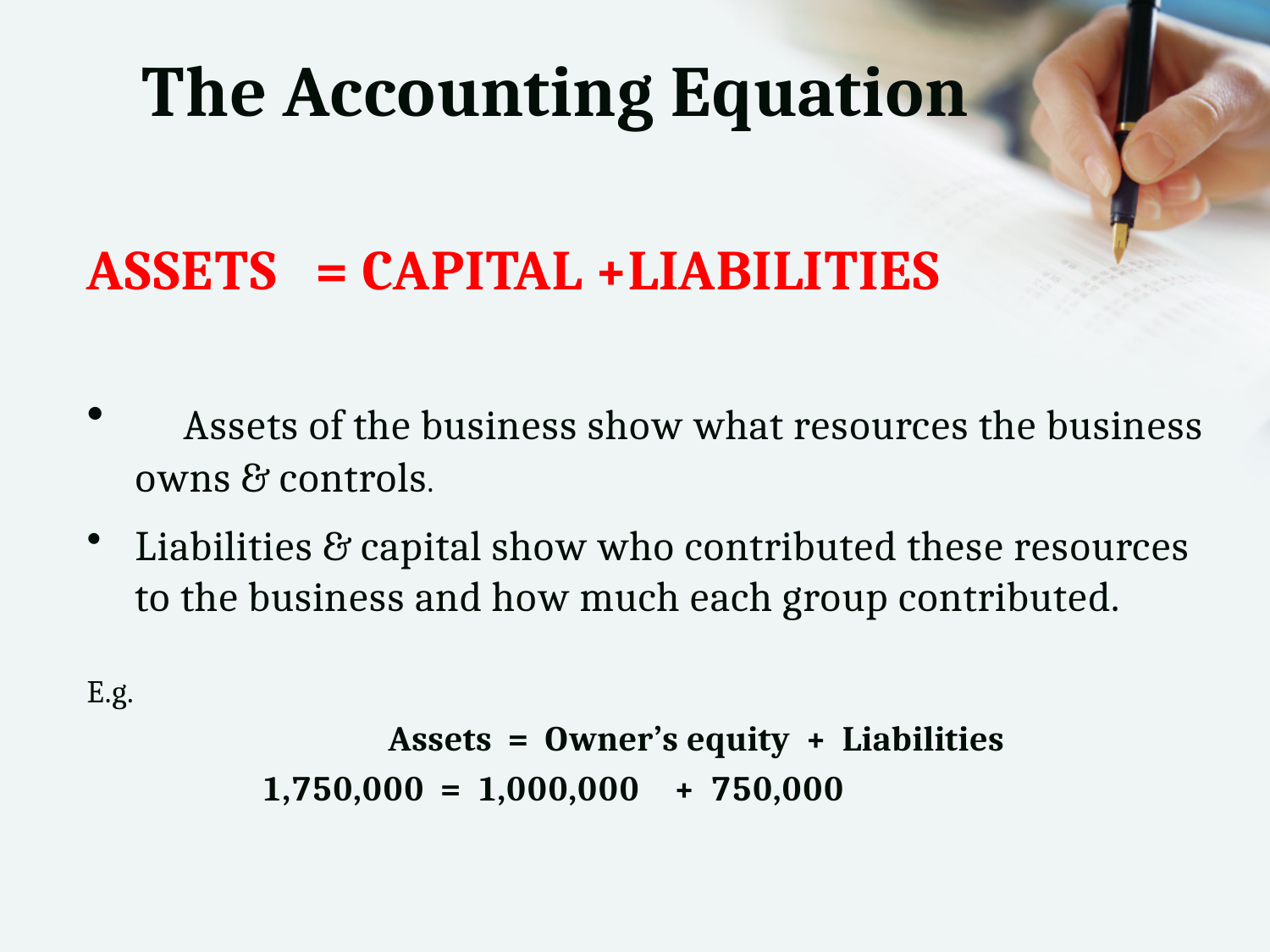

# The Accounting Equation

ASSETS   = CAPITAL +LIABILITIES

	Assets of the business show what resources the business owns & controls.

Liabilities & capital show who contributed these resources to the business and how much each group contributed.

E.g.
			Assets  =  Owner’s equity  +  Liabilities
		1,750,000  =  1,000,000	    +  750,000